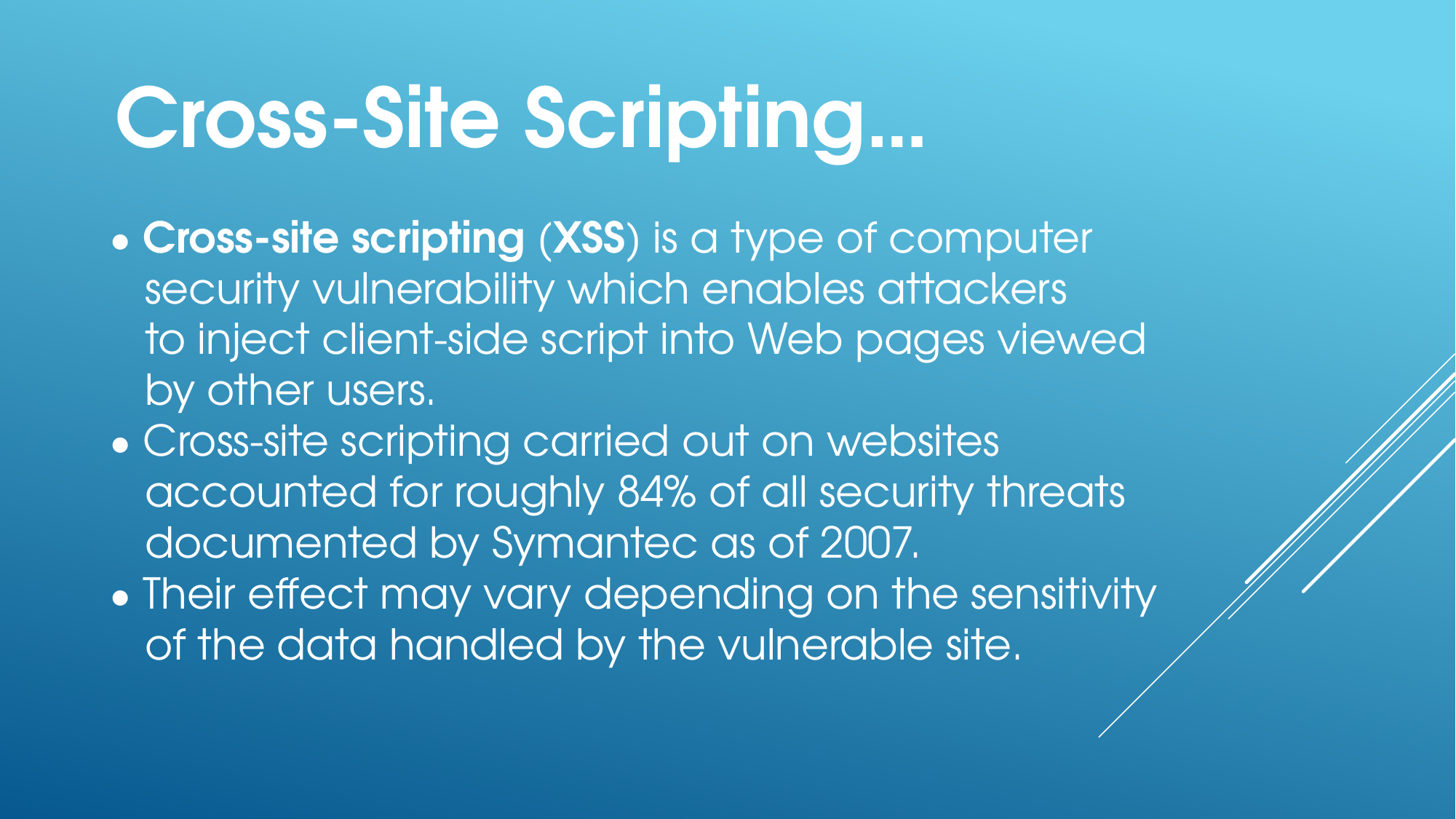

Cross-Site Scripting…
• Cross-site scripting (XSS) is a type of computer
   security vulnerability which enables attackers
   to inject client-side script into Web pages viewed
   by other users.
• Cross-site scripting carried out on websites
   accounted for roughly 84% of all security threats
   documented by Symantec as of 2007.
• Their effect may vary depending on the sensitivity
   of the data handled by the vulnerable site.